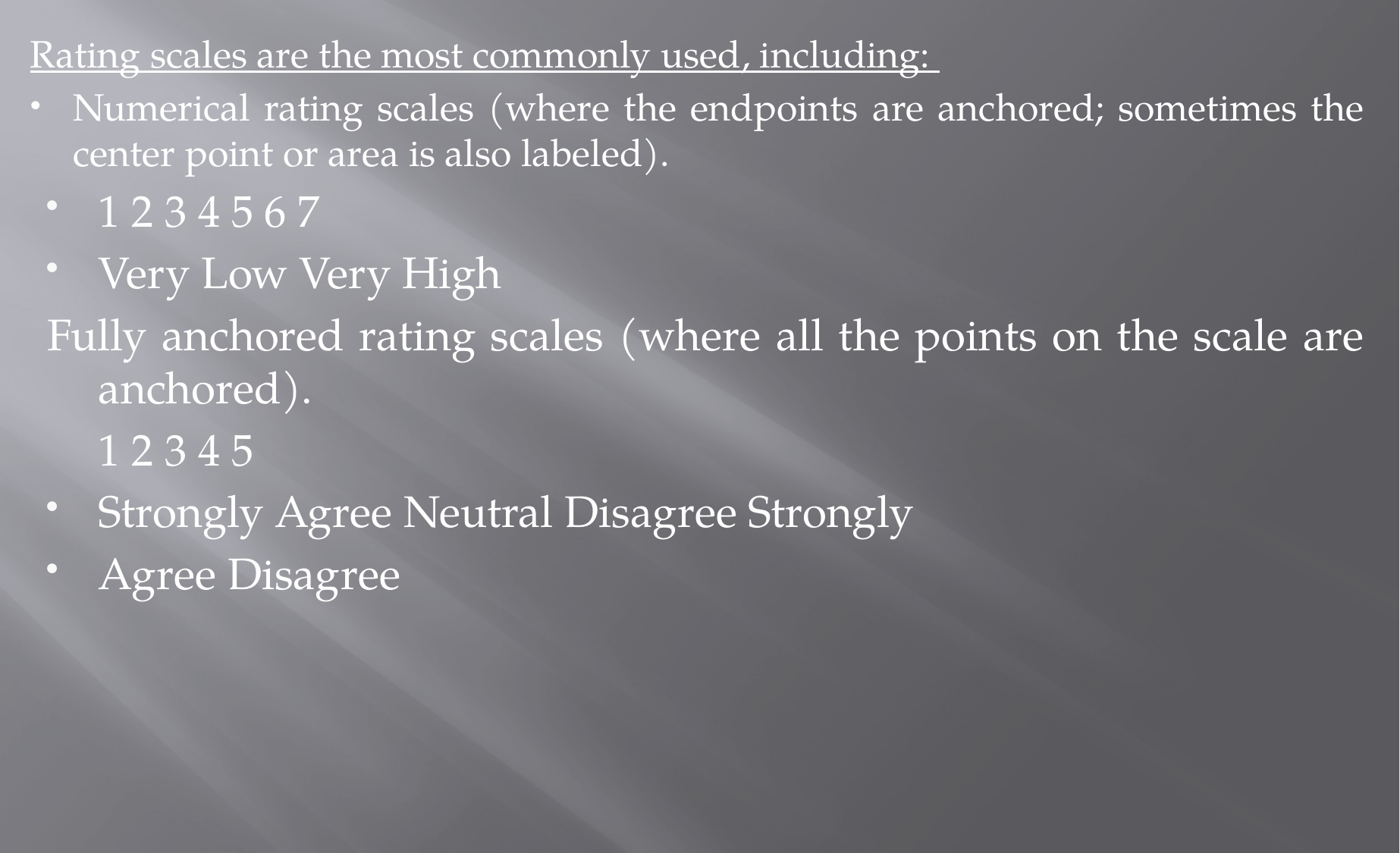

Rating scales are the most commonly used, including:
Numerical rating scales (where the endpoints are anchored; sometimes the center point or area is also labeled).
1 2 3 4 5 6 7
Very Low Very High
Fully anchored rating scales (where all the points on the scale are anchored).
	1 2 3 4 5
Strongly Agree Neutral Disagree Strongly
Agree Disagree